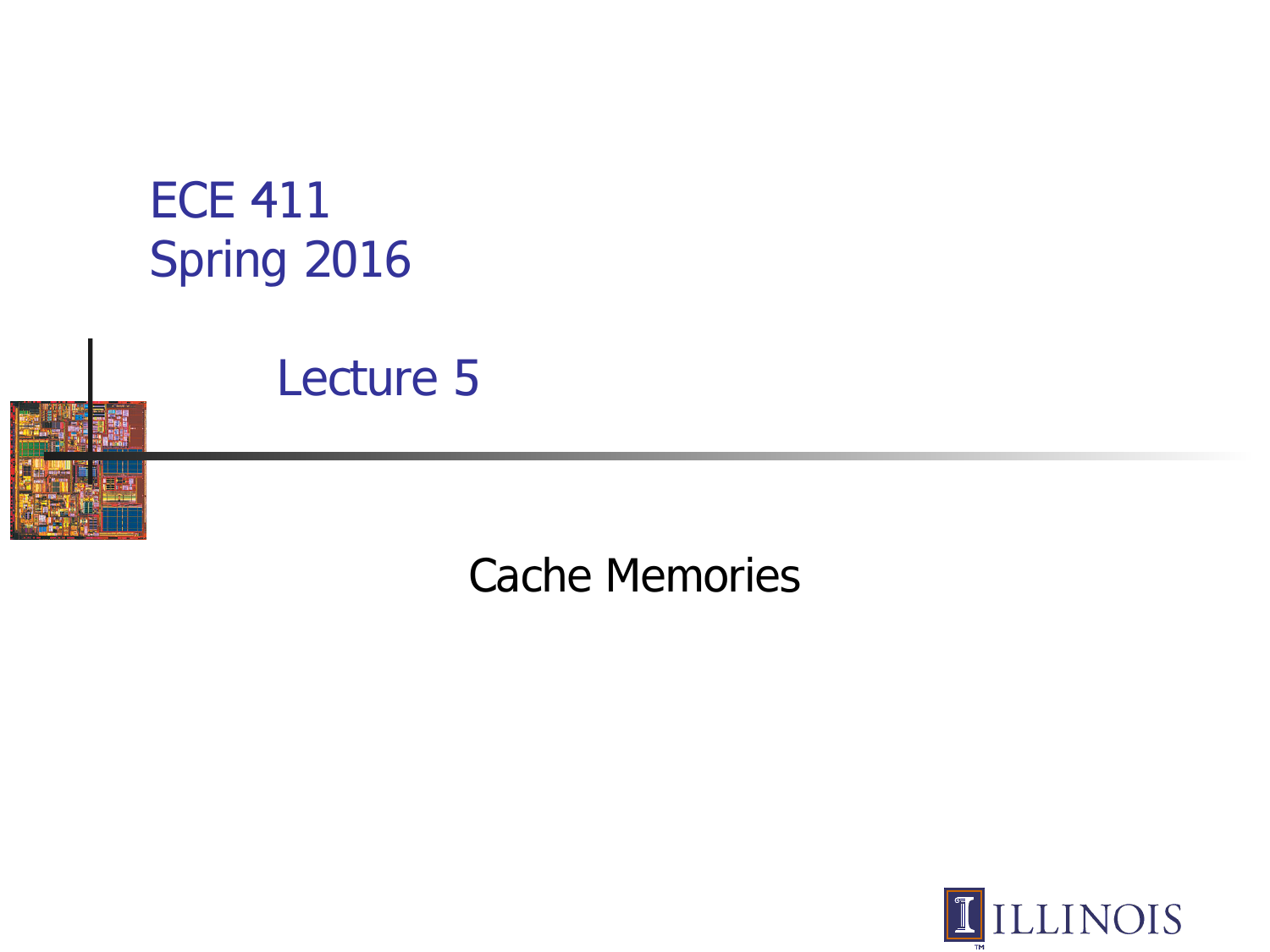

# ECE 411 Spring 2016 Lecture 5
Cache Memories